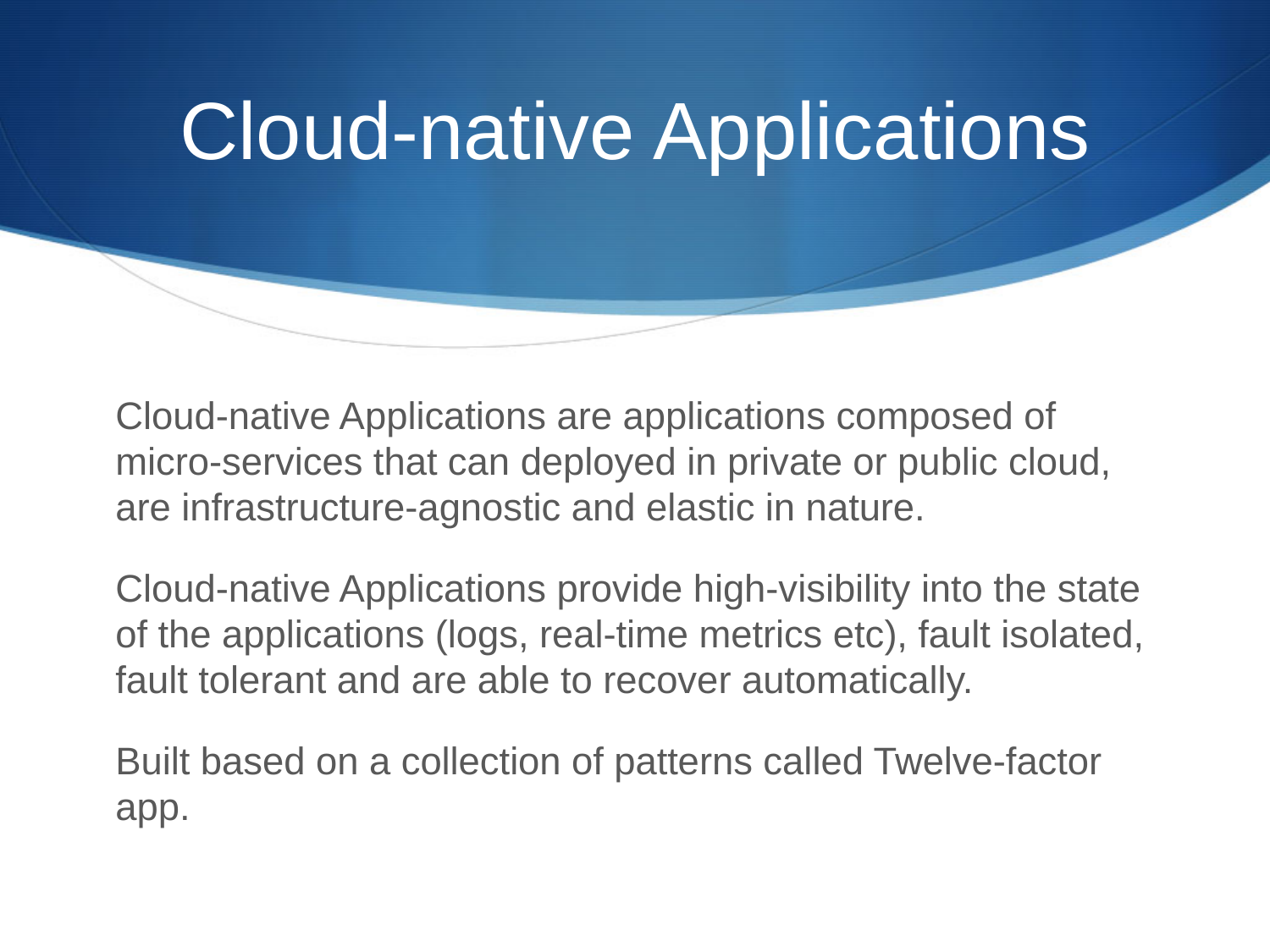

# Cloud-native Applications

Cloud-native Applications are applications composed of micro-services that can deployed in private or public cloud, are infrastructure-agnostic and elastic in nature.
Cloud-native Applications provide high-visibility into the state of the applications (logs, real-time metrics etc), fault isolated, fault tolerant and are able to recover automatically.
Built based on a collection of patterns called Twelve-factor app.